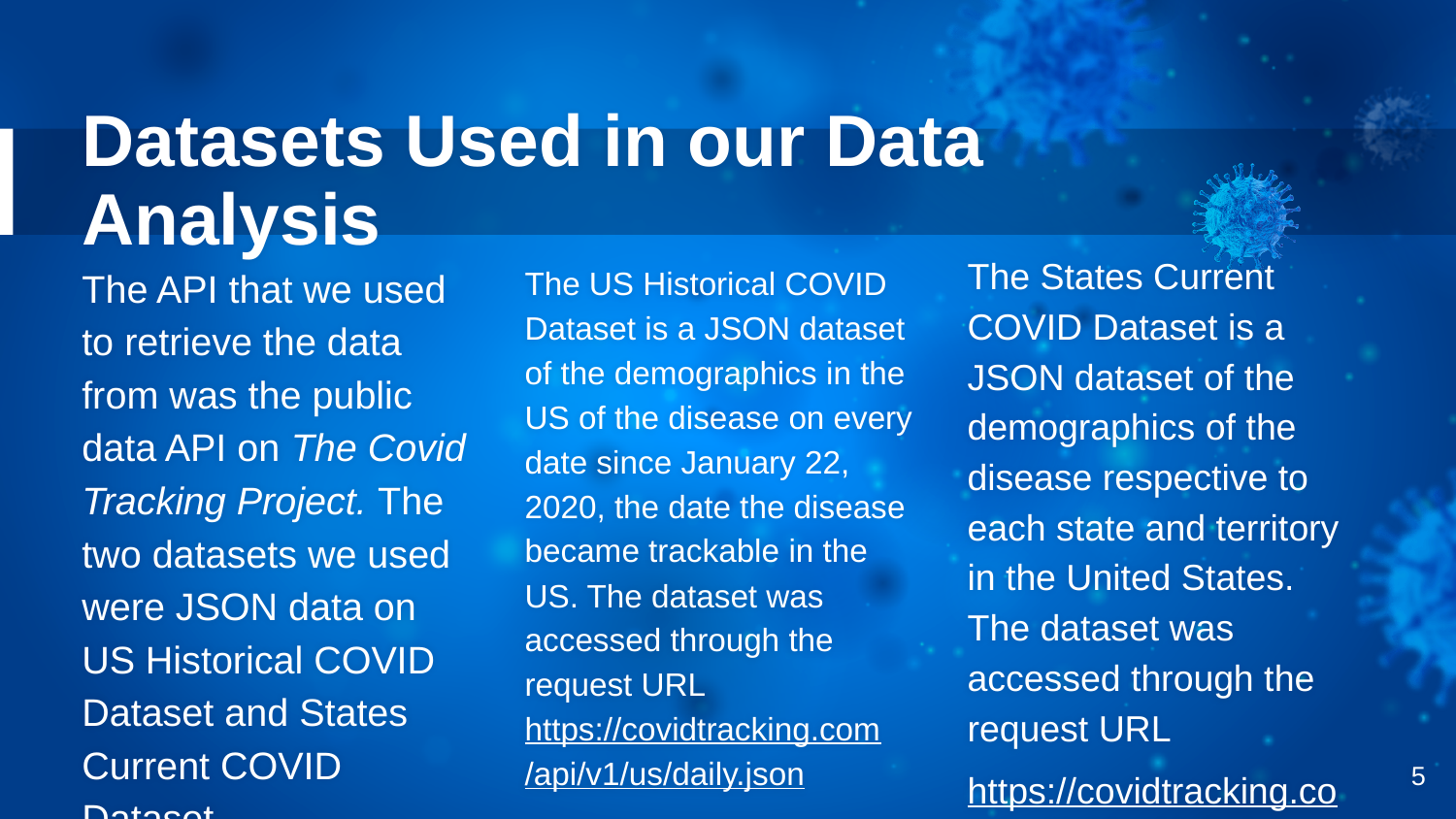

# Datasets Used in our Data Analysis
The States Current COVID Dataset is a JSON dataset of the demographics of the disease respective to each state and territory in the United States. The dataset was accessed through the request URL
https://covidtracking.com/api/v1/us/daily.json
The API that we used to retrieve the data from was the public data API on The Covid Tracking Project. The two datasets we used were JSON data on US Historical COVID Dataset and States Current COVID Dataset.
The US Historical COVID Dataset is a JSON dataset of the demographics in the US of the disease on every date since January 22, 2020, the date the disease became trackable in the US. The dataset was accessed through the request URL https://covidtracking.com/api/v1/us/daily.json
5